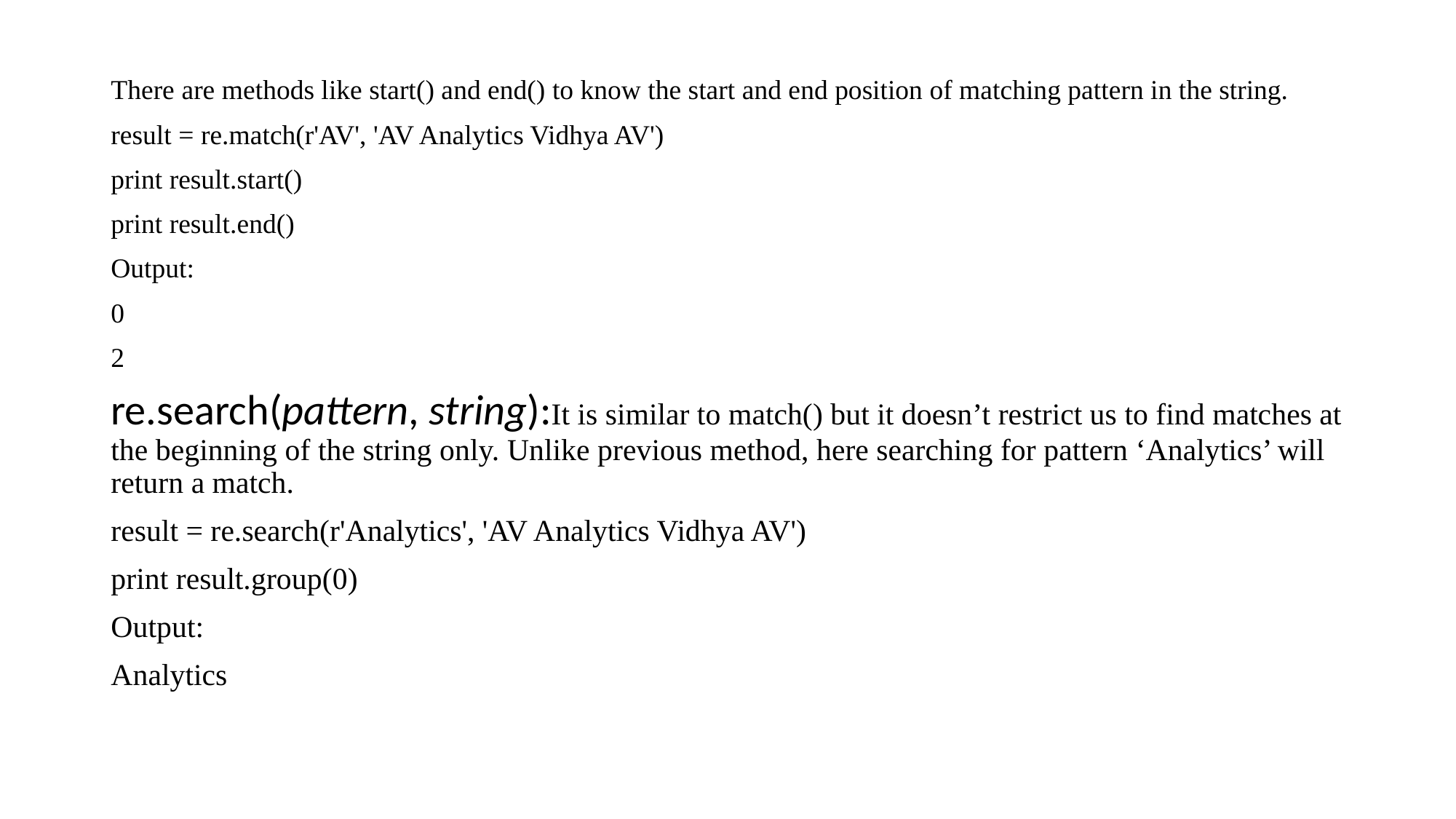

There are methods like start() and end() to know the start and end position of matching pattern in the string.
result = re.match(r'AV', 'AV Analytics Vidhya AV')
print result.start()
print result.end()
Output:
0
2
re.search(pattern, string):It is similar to match() but it doesn’t restrict us to find matches at the beginning of the string only. Unlike previous method, here searching for pattern ‘Analytics’ will return a match.
result = re.search(r'Analytics', 'AV Analytics Vidhya AV')
print result.group(0)
Output:
Analytics